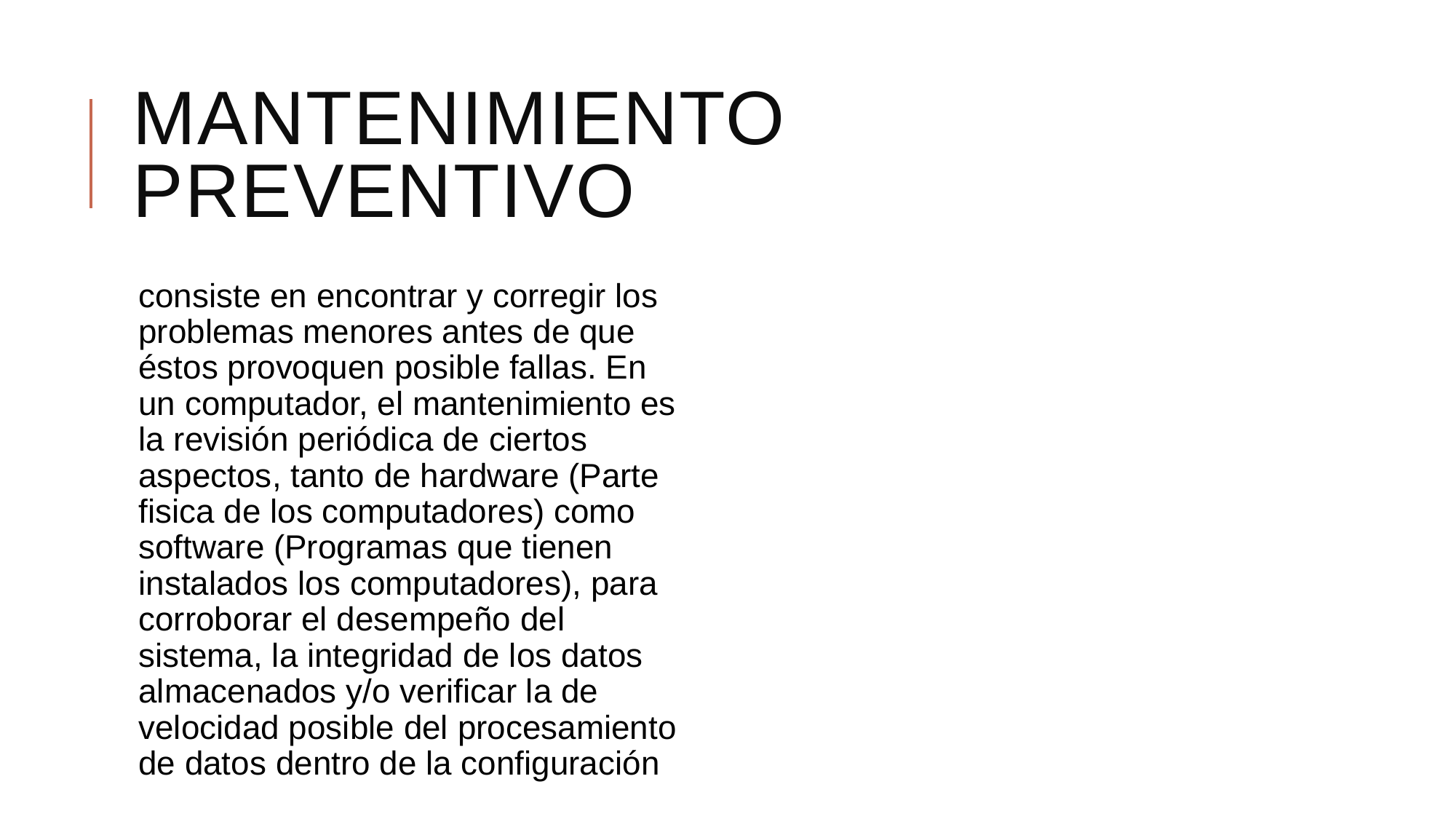

# Mantenimiento preventivo
consiste en encontrar y corregir los problemas menores antes de que éstos provoquen posible fallas. En un computador, el mantenimiento es la revisión periódica de ciertos aspectos, tanto de hardware (Parte fisica de los computadores) como software (Programas que tienen instalados los computadores), para corroborar el desempeño del sistema, la integridad de los datos almacenados y/o verificar la de velocidad posible del procesamiento de datos dentro de la configuración